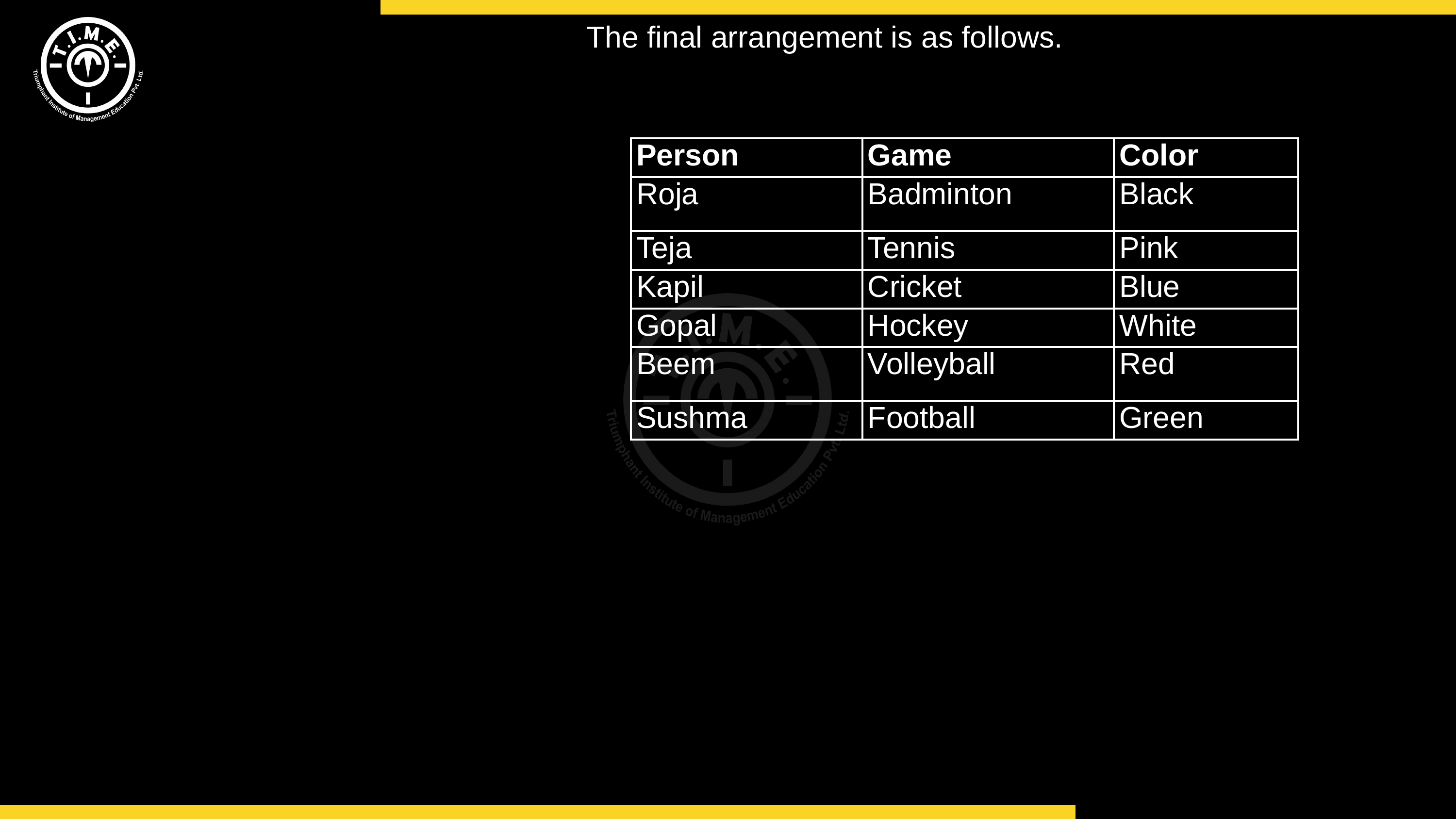

The final arrangement is as follows.

| Person | Game | Color |
| --- | --- | --- |
| Roja | Badminton | Black |
| Teja | Tennis | Pink |
| Kapil | Cricket | Blue |
| Gopal | Hockey | White |
| Beem | Volleyball | Red |
| Sushma | Football | Green |